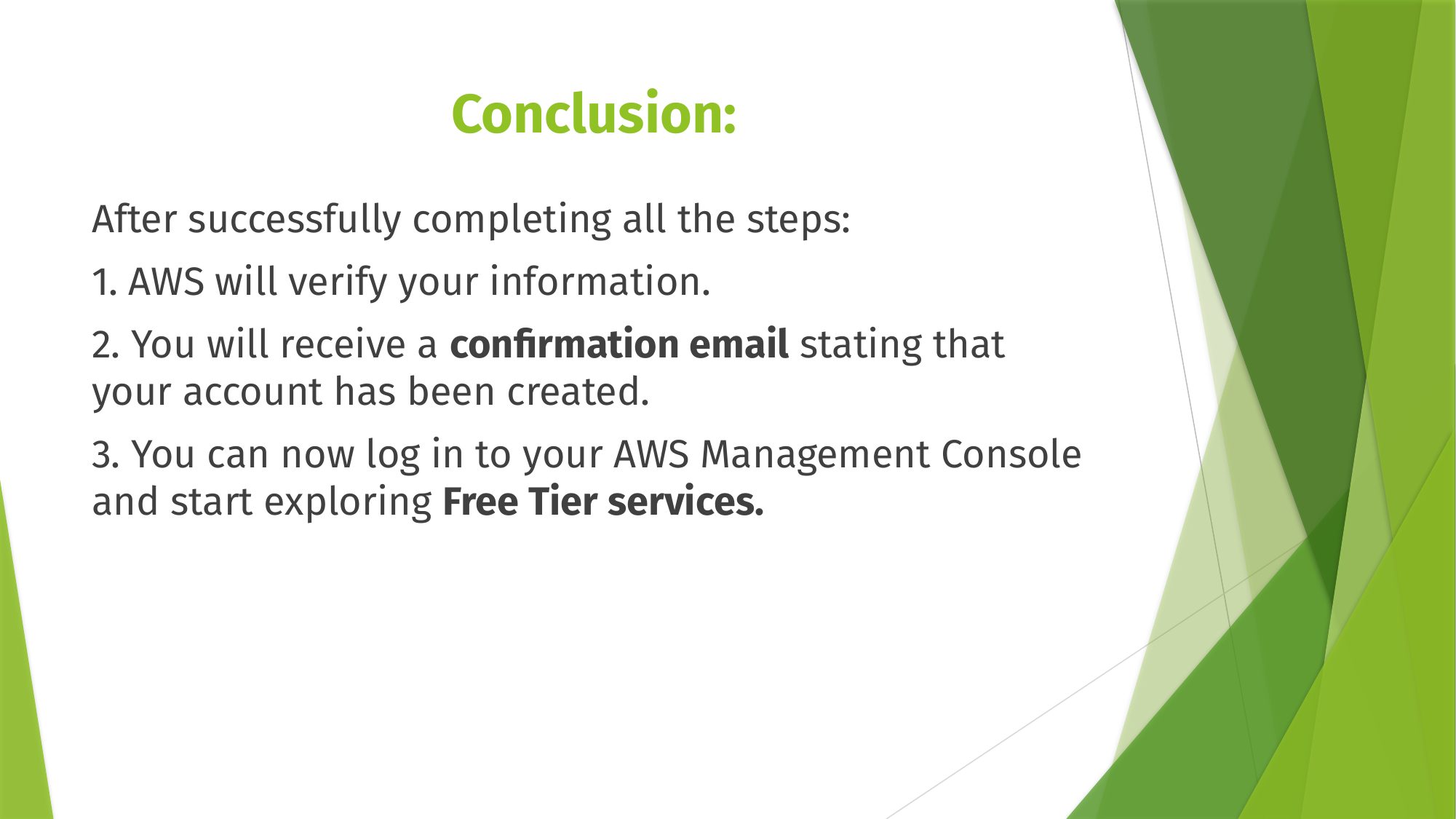

# Conclusion:
After successfully completing all the steps:
1. AWS will verify your information.
2. You will receive a confirmation email stating that your account has been created.
3. You can now log in to your AWS Management Console and start exploring Free Tier services.